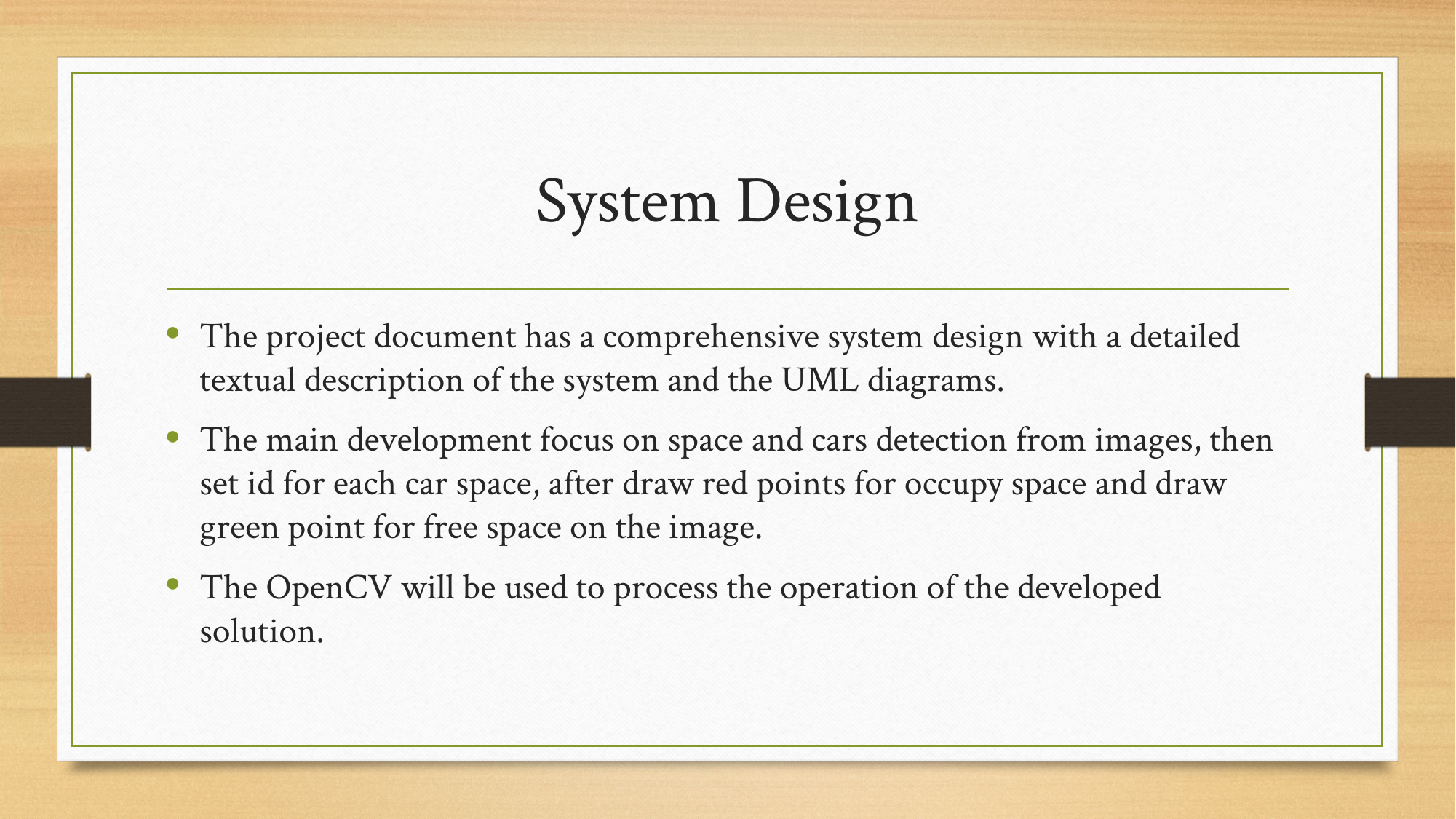

# System Design
The project document has a comprehensive system design with a detailed textual description of the system and the UML diagrams.
The main development focus on space and cars detection from images, then set id for each car space, after draw red points for occupy space and draw green point for free space on the image.
The OpenCV will be used to process the operation of the developed solution.